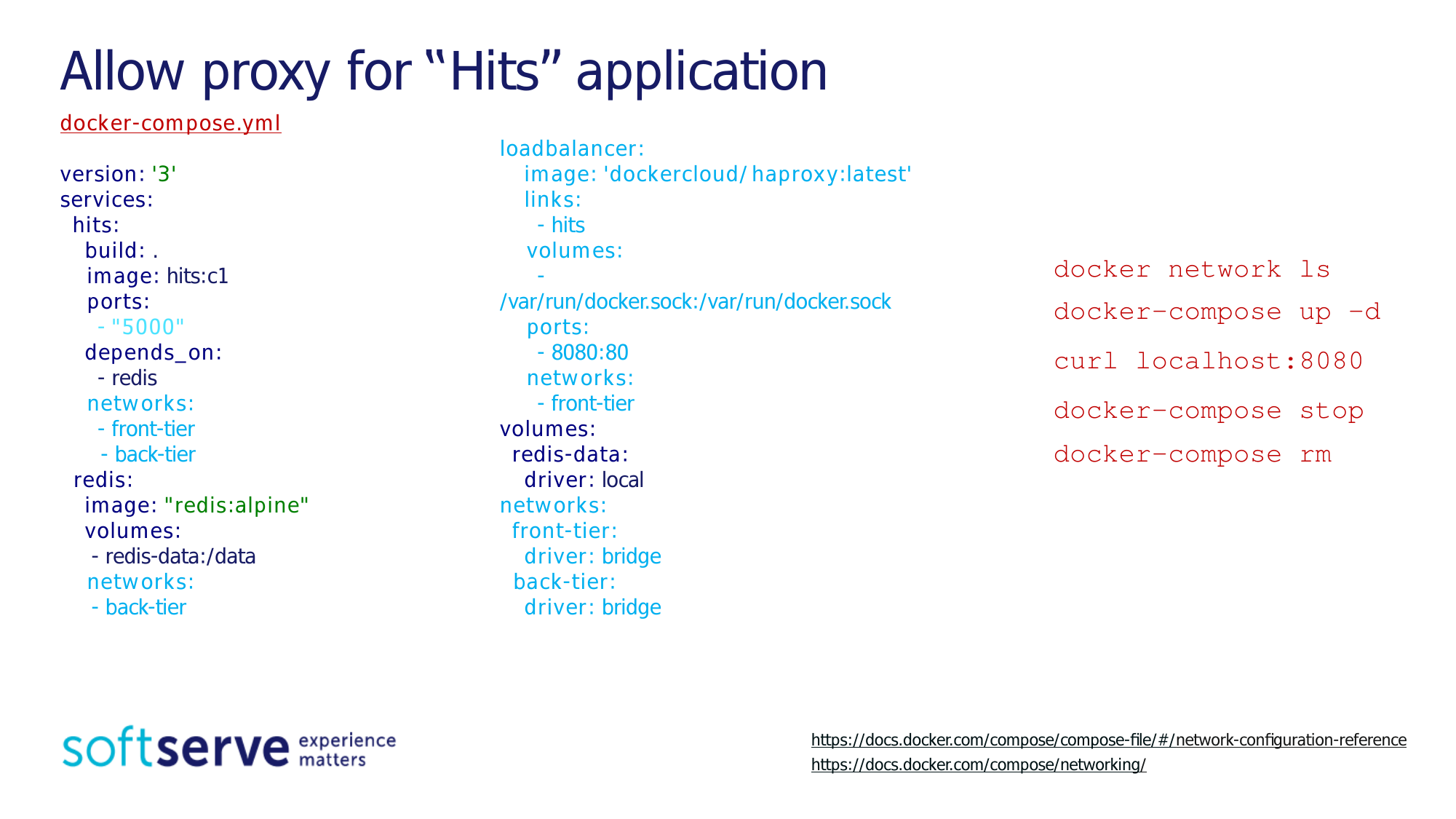

# Allow proxy for “Hits” application
docker-compose.yml

version: '3'
services:
  hits:
    build: .
    image: hits:c1
    ports:
      - "5000"
    depends_on:
      - redis
    networks:
      - front-tier
      - back-tier
  redis:
    image: "redis:alpine"
    volumes:
     - redis-data:/data
    networks:
     - back-tier

loadbalancer:
    image: 'dockercloud/haproxy:latest'
    links:
      - hits
    volumes:
      - /var/run/docker.sock:/var/run/docker.sock
    ports:
      - 8080:80
    networks:
      - front-tier
volumes:
  redis-data:
    driver: local
networks:
  front-tier:
    driver: bridge
  back-tier:
    driver: bridge
docker network ls
docker-compose up -d
curl localhost:8080
docker-compose stop
docker-compose rm
https://docs.docker.com/compose/compose-file/#/network-configuration-reference
https://docs.docker.com/compose/networking/